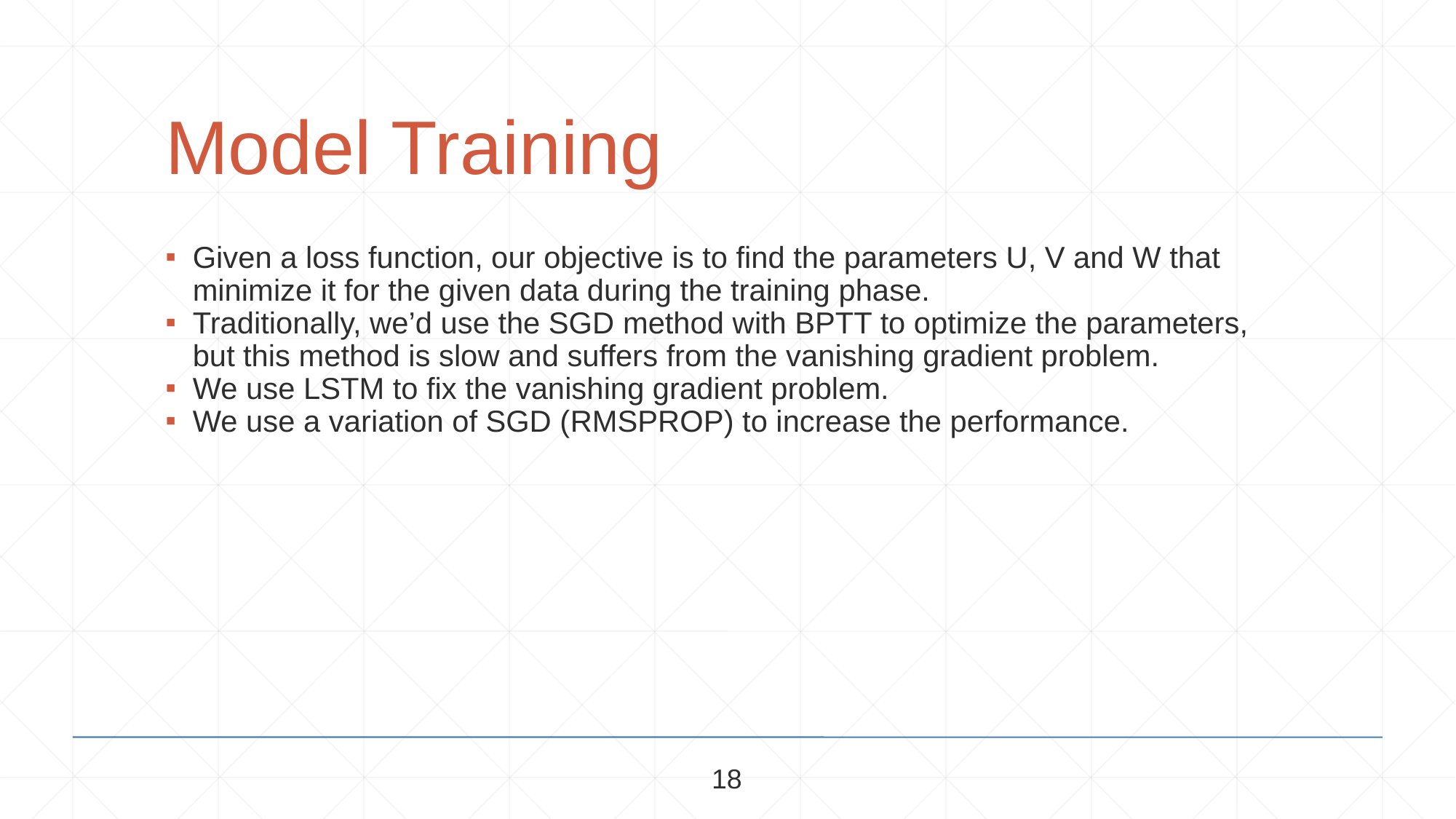

Model Training
Given a loss function, our objective is to find the parameters U, V and W that minimize it for the given data during the training phase.
Traditionally, we’d use the SGD method with BPTT to optimize the parameters, but this method is slow and suffers from the vanishing gradient problem.
We use LSTM to fix the vanishing gradient problem.
We use a variation of SGD (RMSPROP) to increase the performance.
18